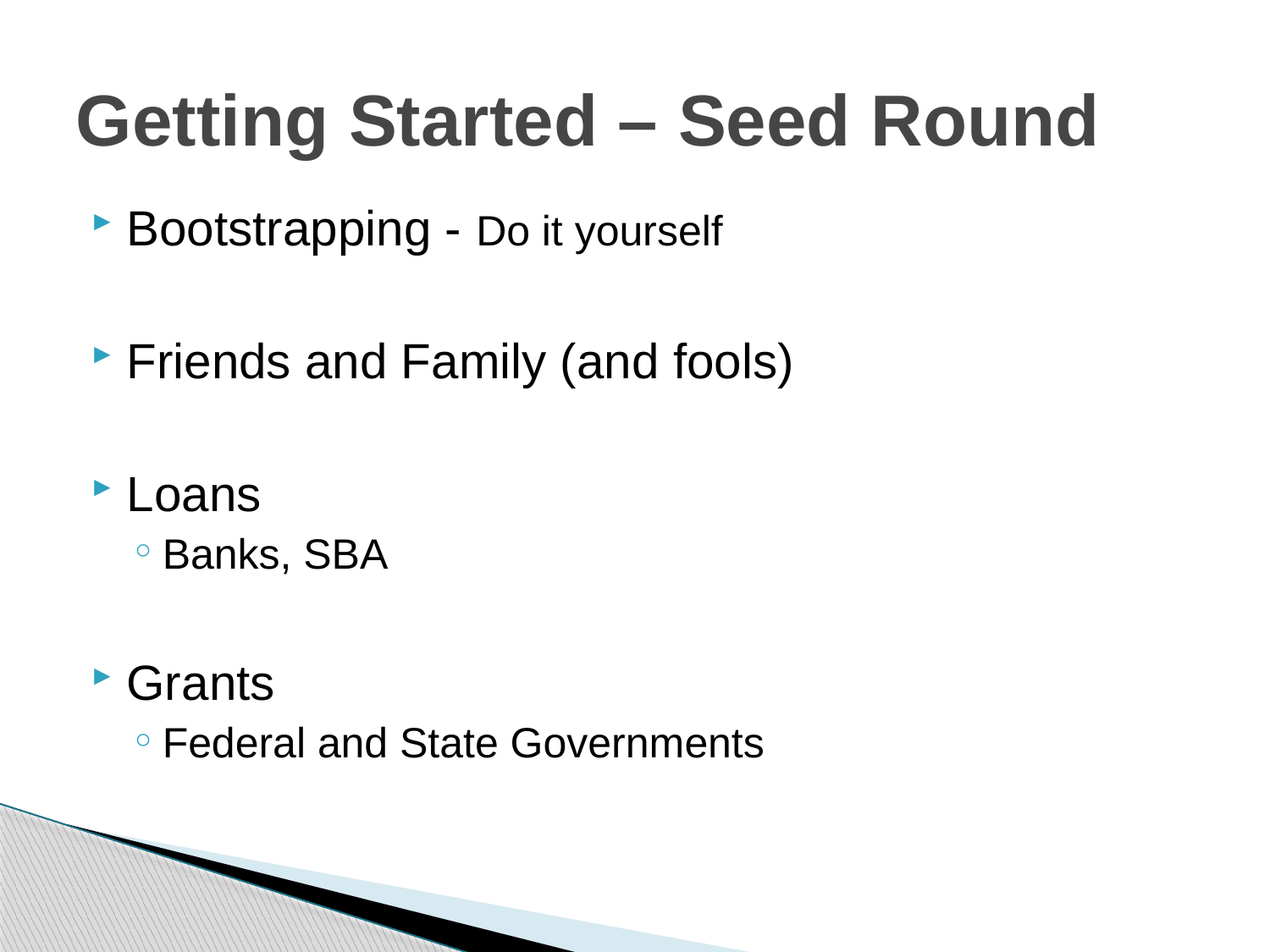

# Getting Started – Seed Round
Bootstrapping - Do it yourself

Friends and Family (and fools)

Loans
Banks, SBA

Grants
Federal and State Governments